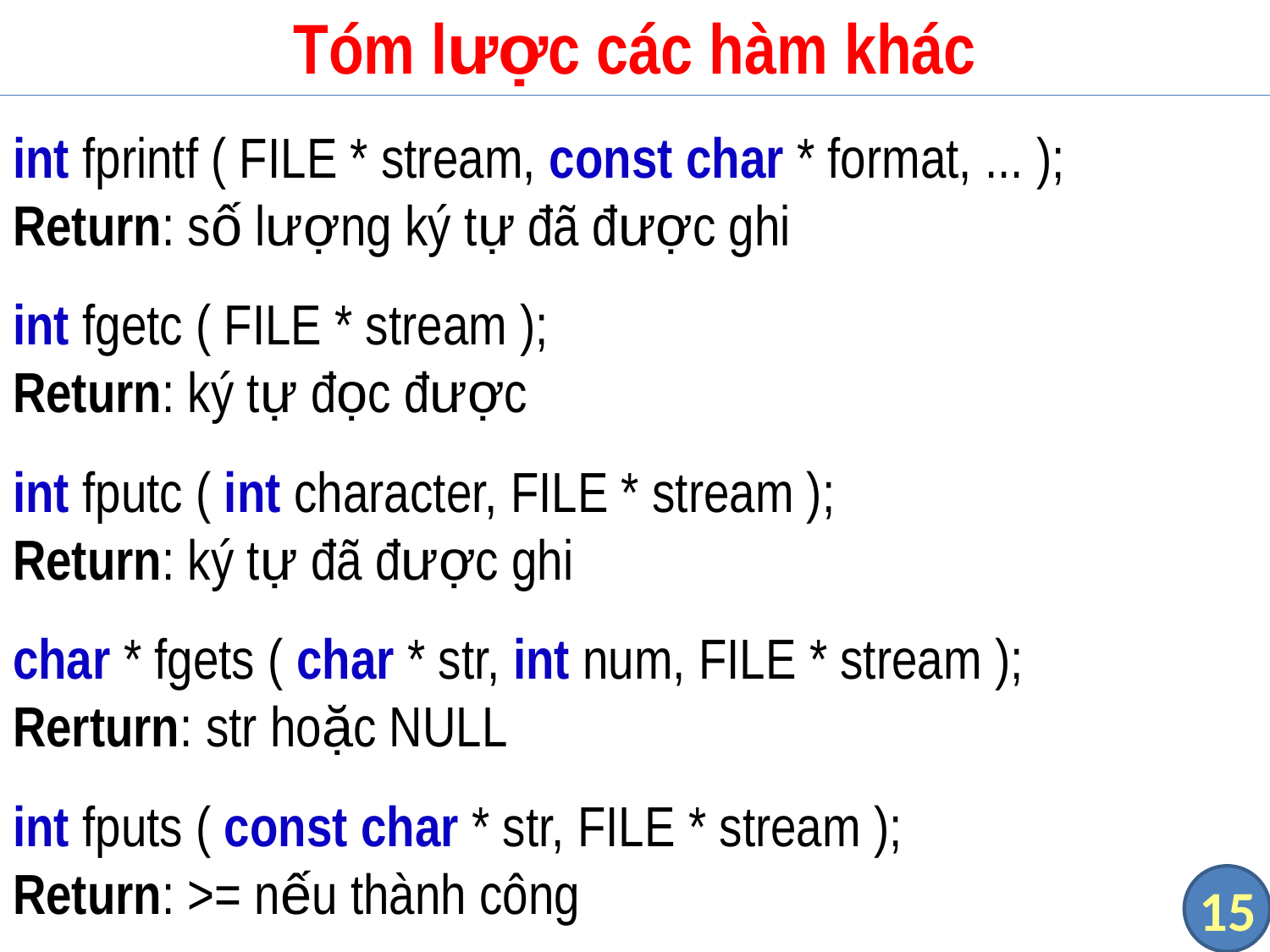

# Tóm lược các hàm khác
int fprintf ( FILE * stream, const char * format, ... );
Return: số lượng ký tự đã được ghi
int fgetc ( FILE * stream );
Return: ký tự đọc được
int fputc ( int character, FILE * stream );
Return: ký tự đã được ghi
char * fgets ( char * str, int num, FILE * stream );
Rerturn: str hoặc NULL
int fputs ( const char * str, FILE * stream );
Return: >= nếu thành công
15